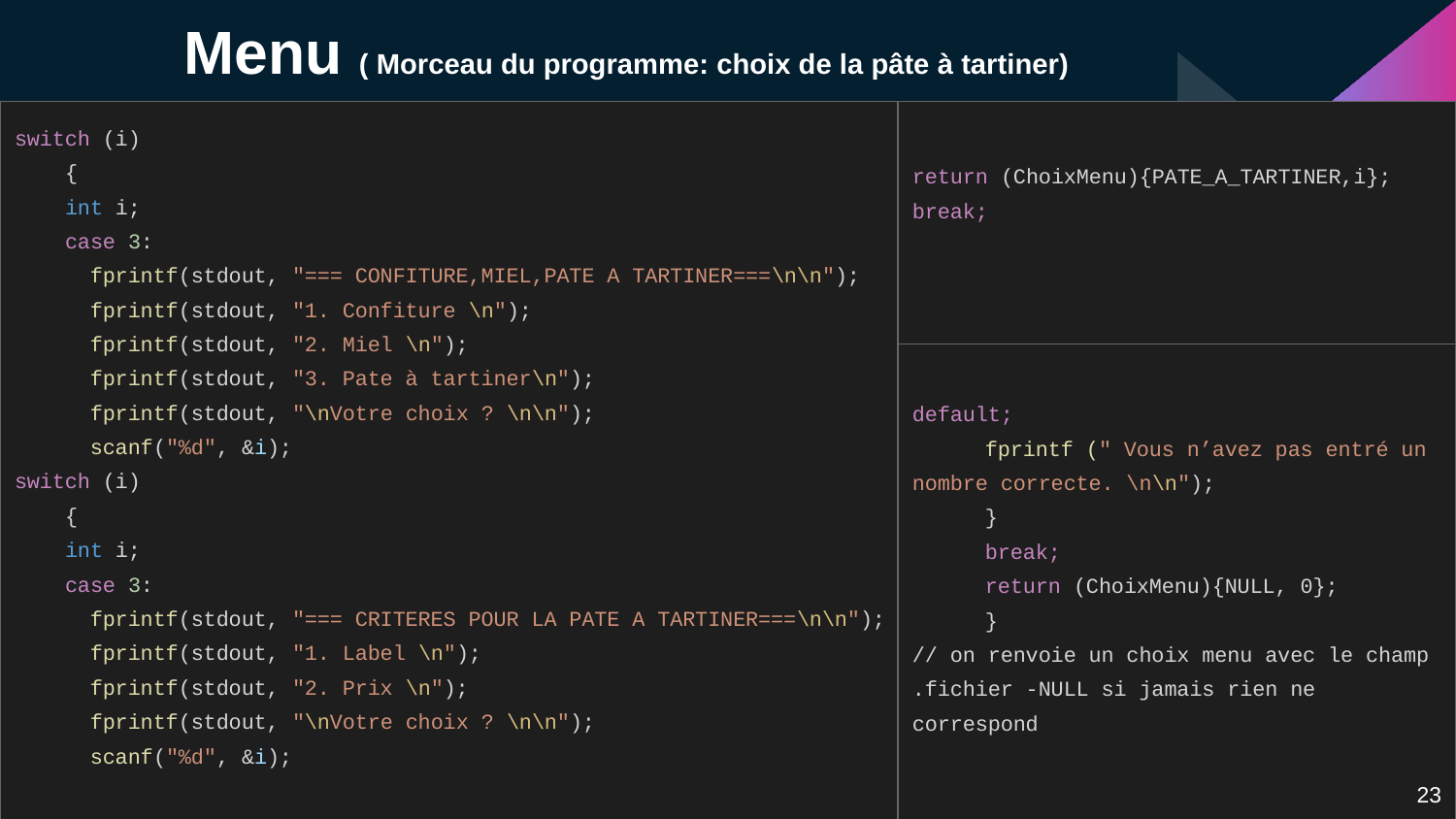

# Menu ( Morceau du programme: choix de la pâte à tartiner)

switch (i)
    {
    int i;
    case 3:
      fprintf(stdout, "=== CONFITURE,MIEL,PATE A TARTINER===\n\n");
      fprintf(stdout, "1. Confiture \n");
      fprintf(stdout, "2. Miel \n");
      fprintf(stdout, "3. Pate à tartiner\n");
      fprintf(stdout, "\nVotre choix ? \n\n");
      scanf("%d", &i);
switch (i)
    {
    int i;
    case 3:
      fprintf(stdout, "=== CRITERES POUR LA PATE A TARTINER===\n\n");
      fprintf(stdout, "1. Label \n");
      fprintf(stdout, "2. Prix \n");
      fprintf(stdout, "\nVotre choix ? \n\n");
      scanf("%d", &i);

return (ChoixMenu){PATE_A_TARTINER,i};
break;

default;
fprintf (" Vous n’avez pas entré un nombre correcte. \n\n");
}
break;
return (ChoixMenu){NULL, 0};
}
// on renvoie un choix menu avec le champ .fichier -NULL si jamais rien ne correspond

23